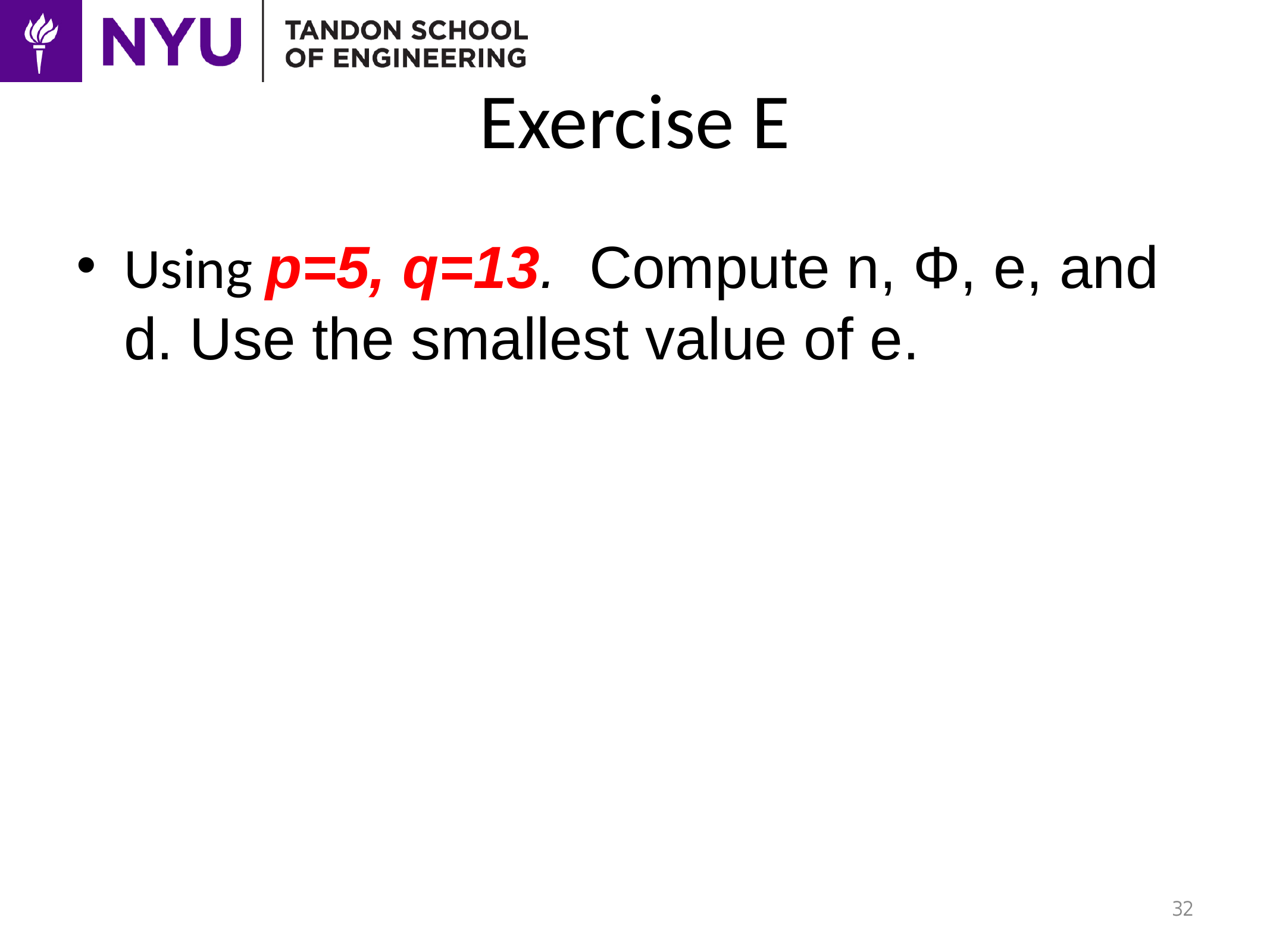

# Exercise E
Using p=5, q=13.  Compute n, Φ, e, and d. Use the smallest value of e.

32